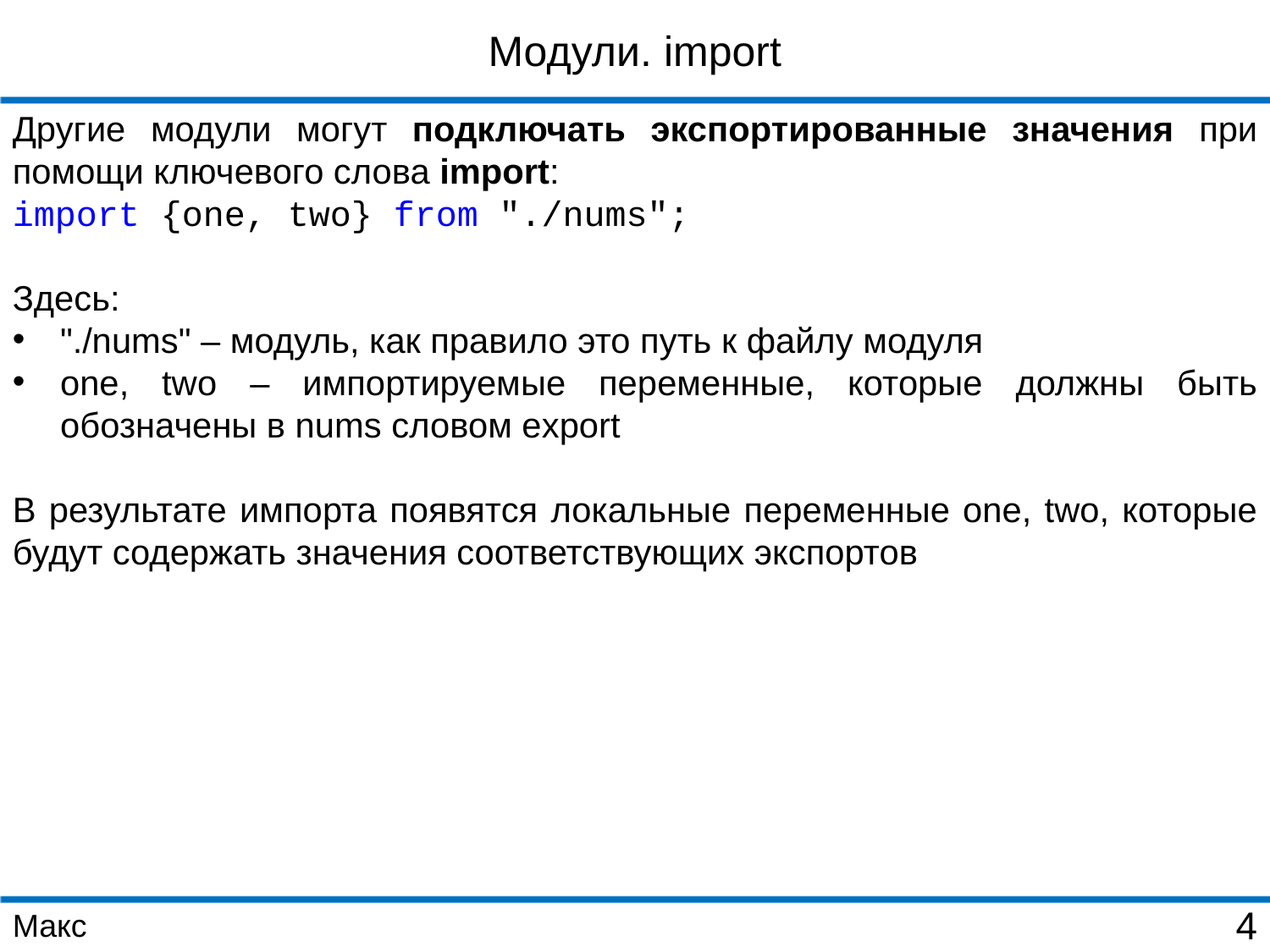

Модули. import
Другие модули могут подключать экспортированные значения при помощи ключевого слова import:
import {one, two} from "./nums";

Здесь:
"./nums" – модуль, как правило это путь к файлу модуля
one, two – импортируемые переменные, которые должны быть обозначены в nums словом export

В результате импорта появятся локальные переменные one, two, которые будут содержать значения соответствующих экспортов
Макс
4